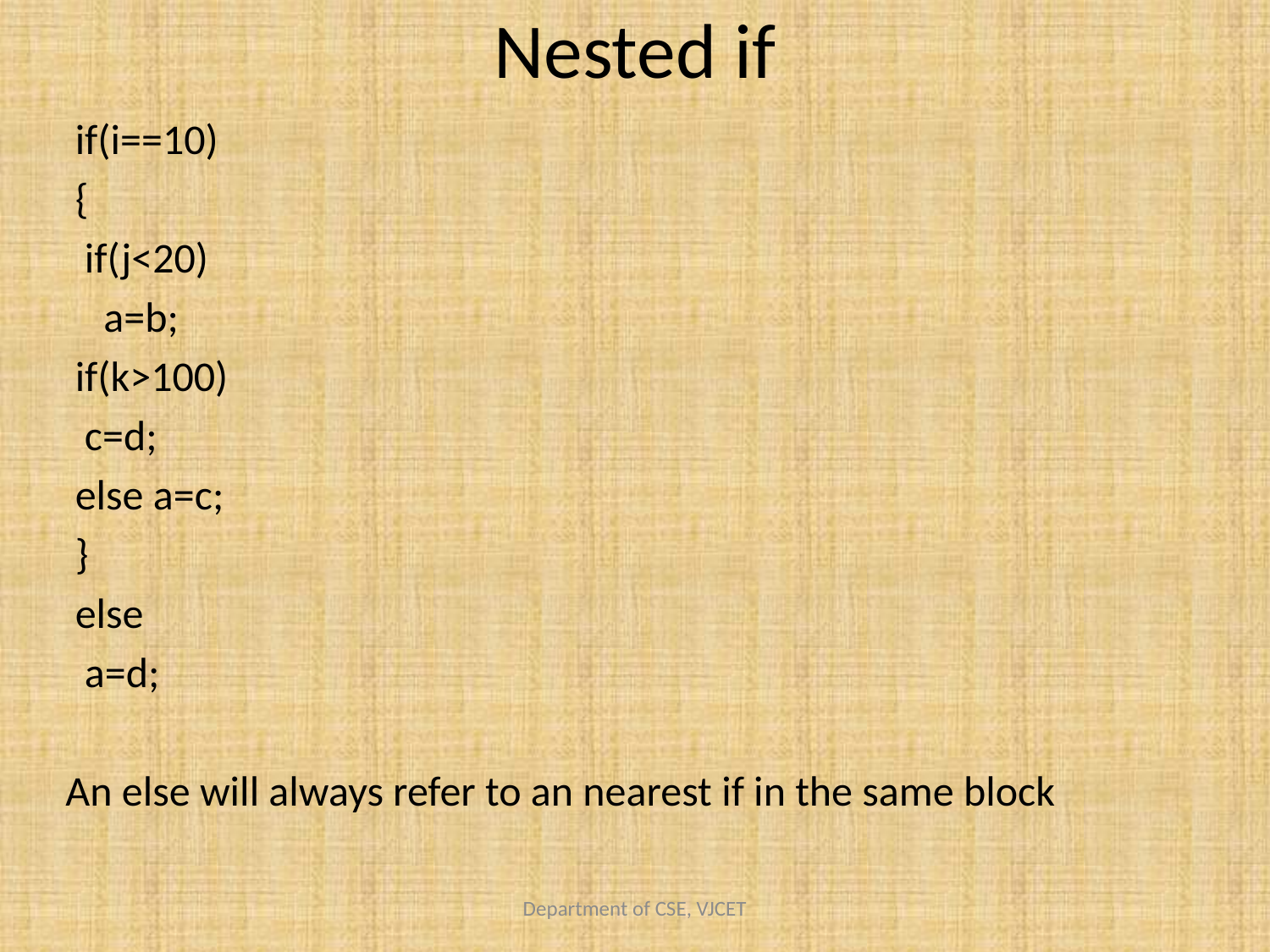

# Nested if
 if(i==10)
 {
  if(j<20)
    a=b;
 if(k>100)
  c=d;
 else a=c;
 }
 else
  a=d;

An else will always refer to an nearest if in the same block
Department of CSE, VJCET